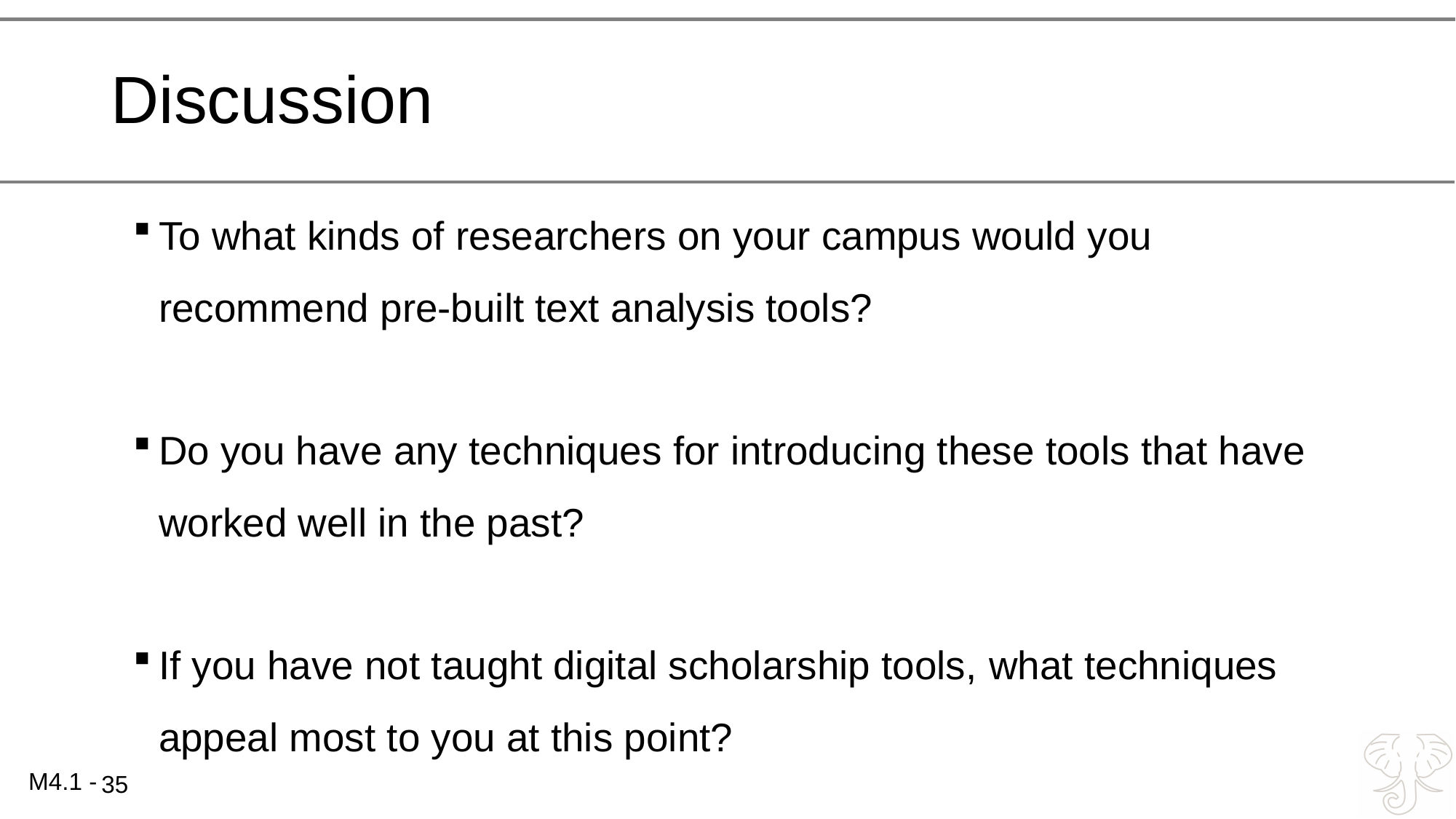

# Discussion
To what kinds of researchers on your campus would you recommend pre-built text analysis tools?

Do you have any techniques for introducing these tools that have worked well in the past?

If you have not taught digital scholarship tools, what techniques appeal most to you at this point?
35